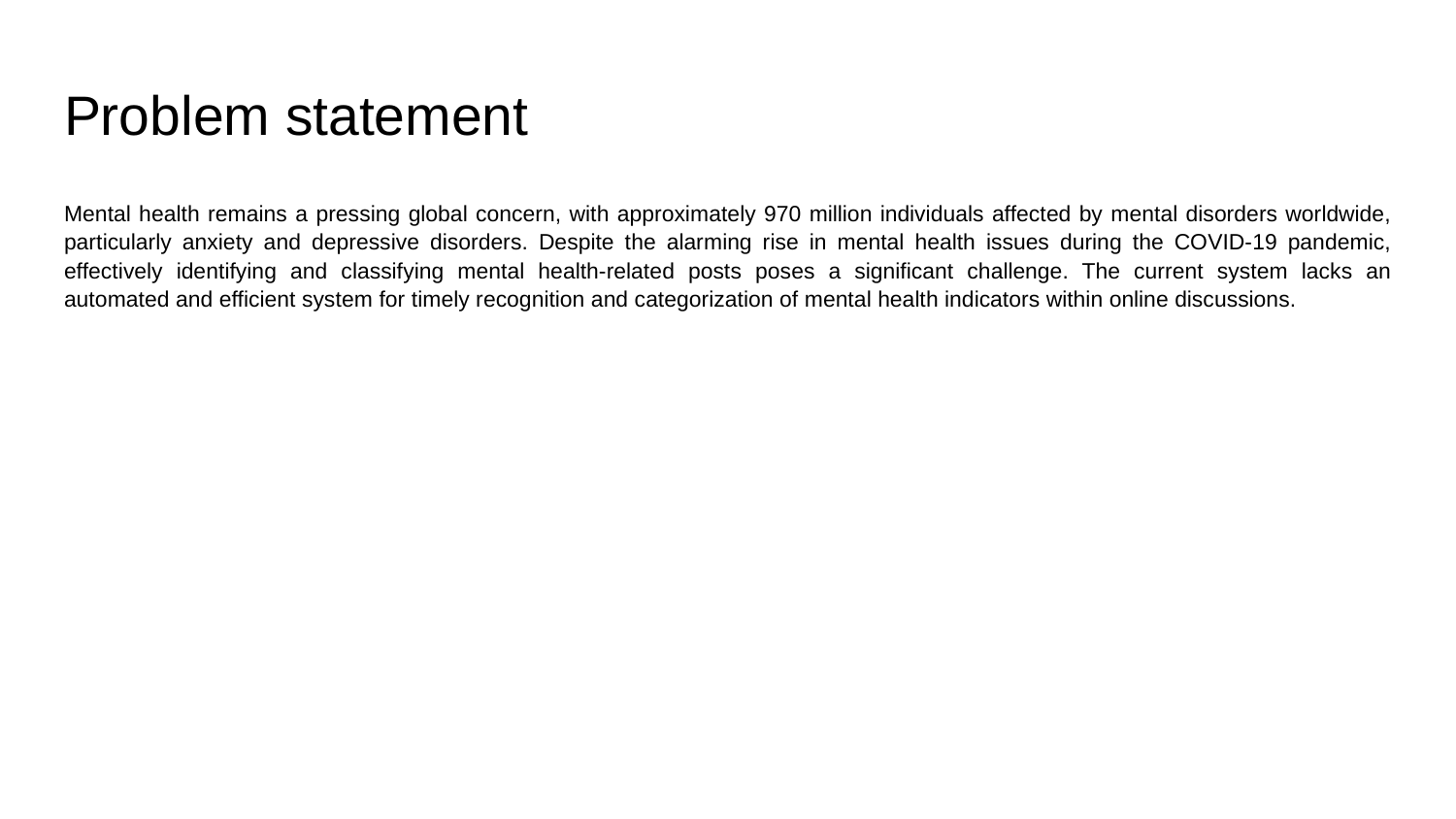

# Problem statement
Mental health remains a pressing global concern, with approximately 970 million individuals affected by mental disorders worldwide, particularly anxiety and depressive disorders. Despite the alarming rise in mental health issues during the COVID-19 pandemic, effectively identifying and classifying mental health-related posts poses a significant challenge. The current system lacks an automated and efficient system for timely recognition and categorization of mental health indicators within online discussions.